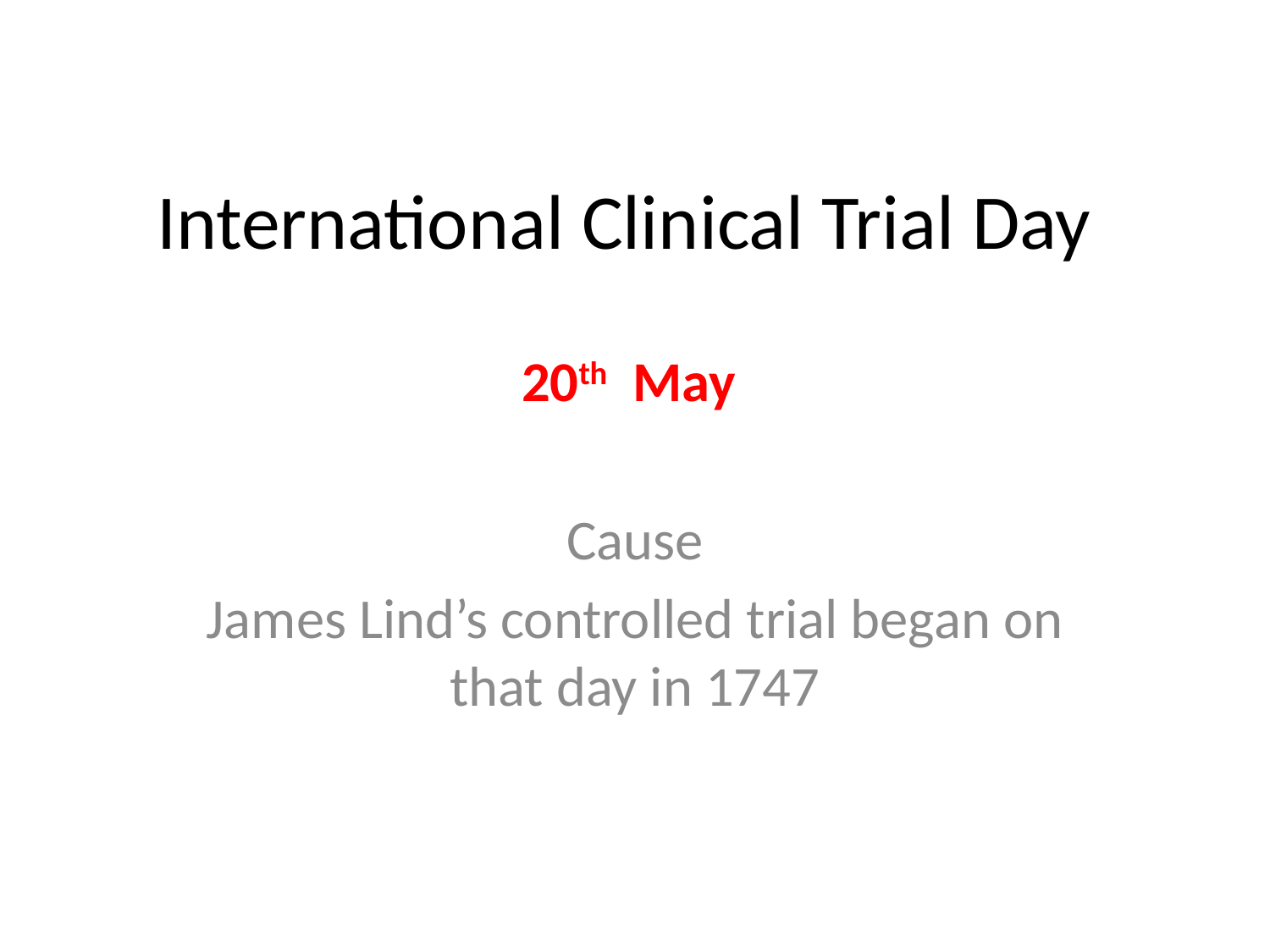

# International Clinical Trial Day
20th  May

Cause
James Lind’s controlled trial began on that day in 1747